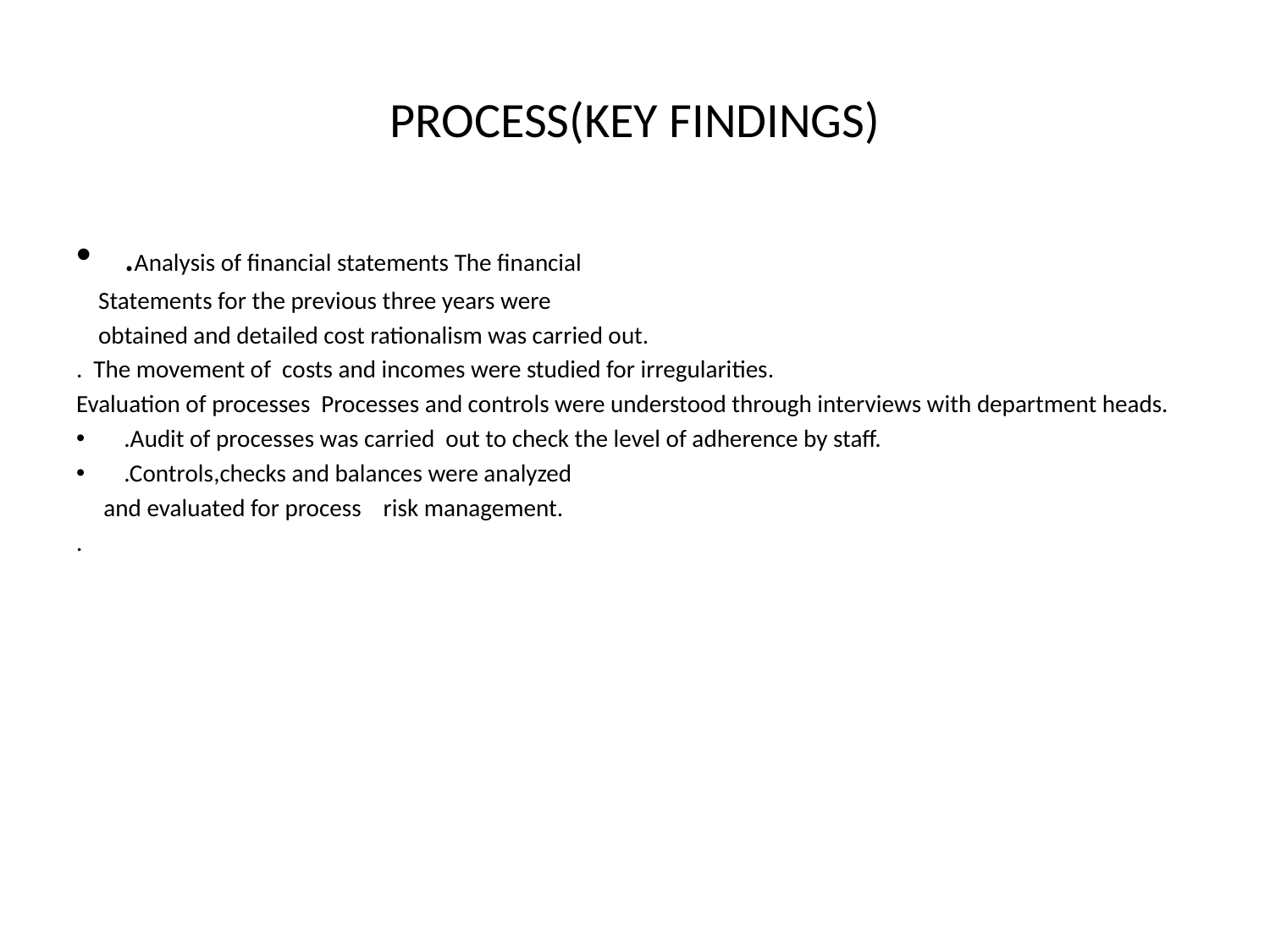

# PROCESS(KEY FINDINGS)
.Analysis of financial statements The financial
    Statements for the previous three years were
    obtained and detailed cost rationalism was carried out.
.  The movement of  costs and incomes were studied for irregularities.
Evaluation of processes  Processes and controls were understood through interviews with department heads.
.Audit of processes was carried  out to check the level of adherence by staff.
.Controls,checks and balances were analyzed
     and evaluated for process    risk management.
.